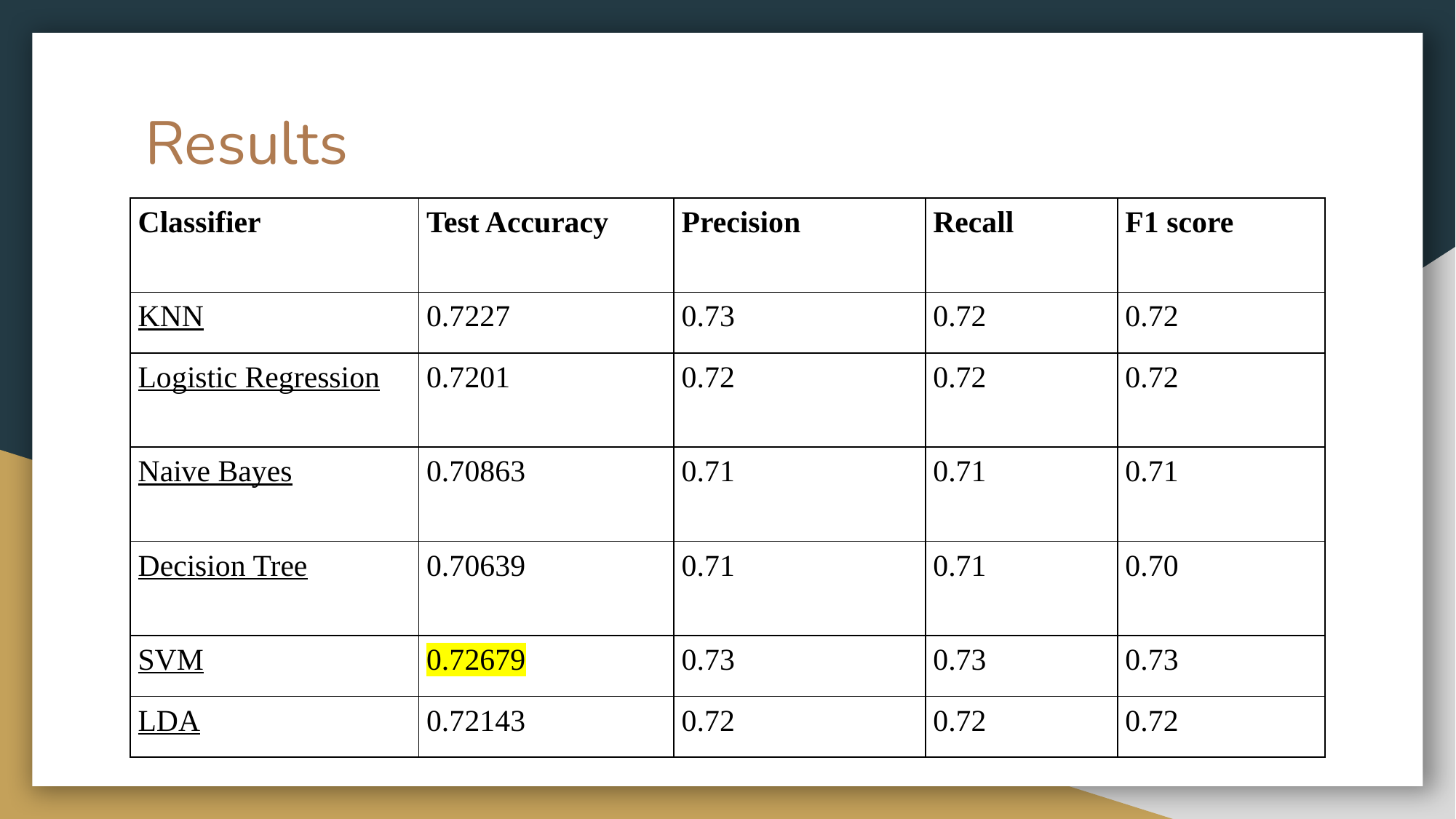

# Results
| Classifier | Test Accuracy | Precision | Recall | F1 score |
| --- | --- | --- | --- | --- |
| KNN | 0.7227 | 0.73 | 0.72 | 0.72 |
| Logistic Regression | 0.7201 | 0.72 | 0.72 | 0.72 |
| Naive Bayes | 0.70863 | 0.71 | 0.71 | 0.71 |
| Decision Tree | 0.70639 | 0.71 | 0.71 | 0.70 |
| SVM | 0.72679 | 0.73 | 0.73 | 0.73 |
| LDA | 0.72143 | 0.72 | 0.72 | 0.72 |